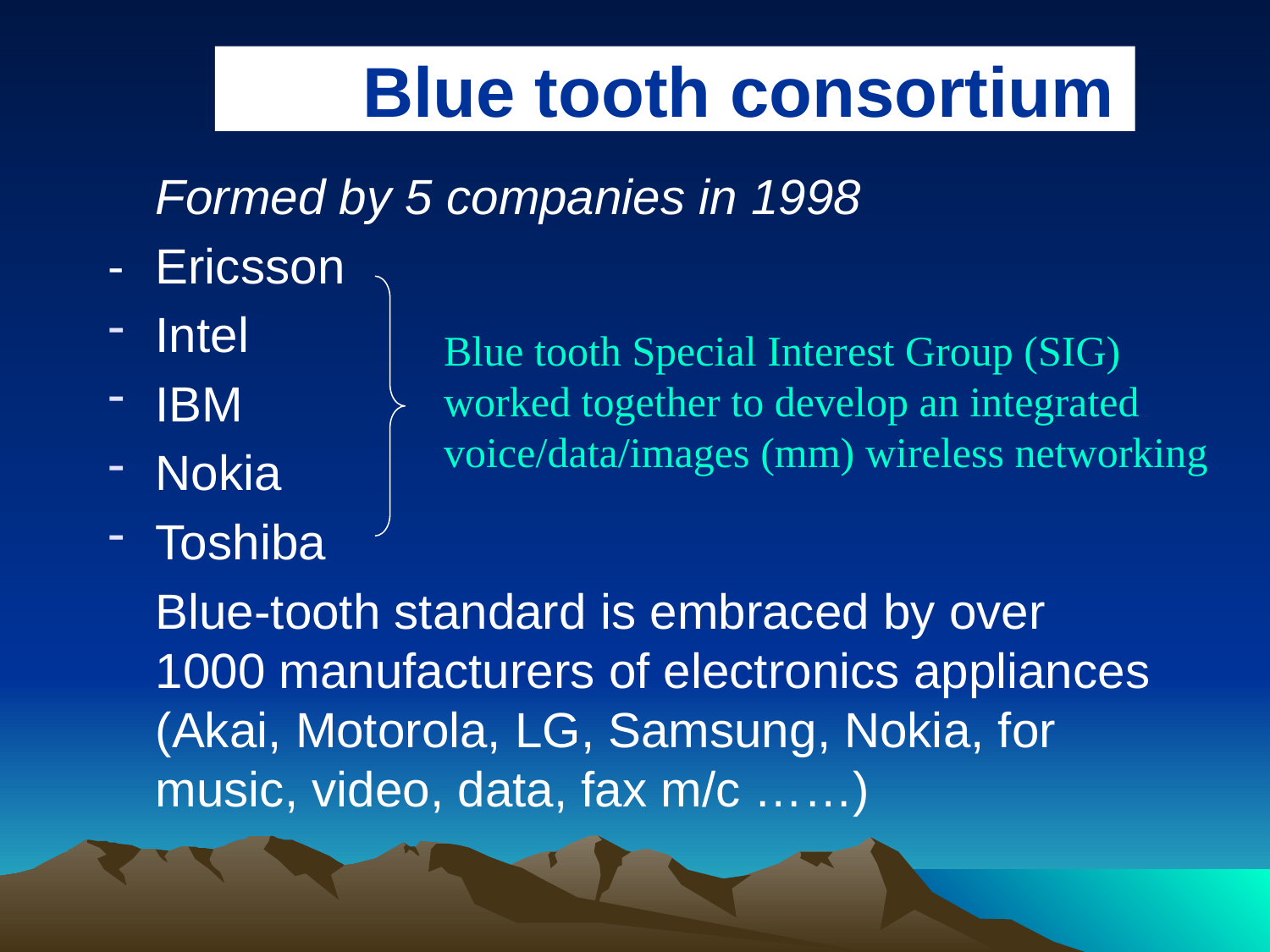

# Blue tooth consortium
	Formed by 5 companies in 1998
-	Ericsson
Intel
IBM
Nokia
Toshiba
	Blue-tooth standard is embraced by over 1000 manufacturers of electronics appliances (Akai, Motorola, LG, Samsung, Nokia, for music, video, data, fax m/c ……)

Blue tooth Special Interest Group (SIG) worked together to develop an integrated voice/data/images (mm) wireless networking